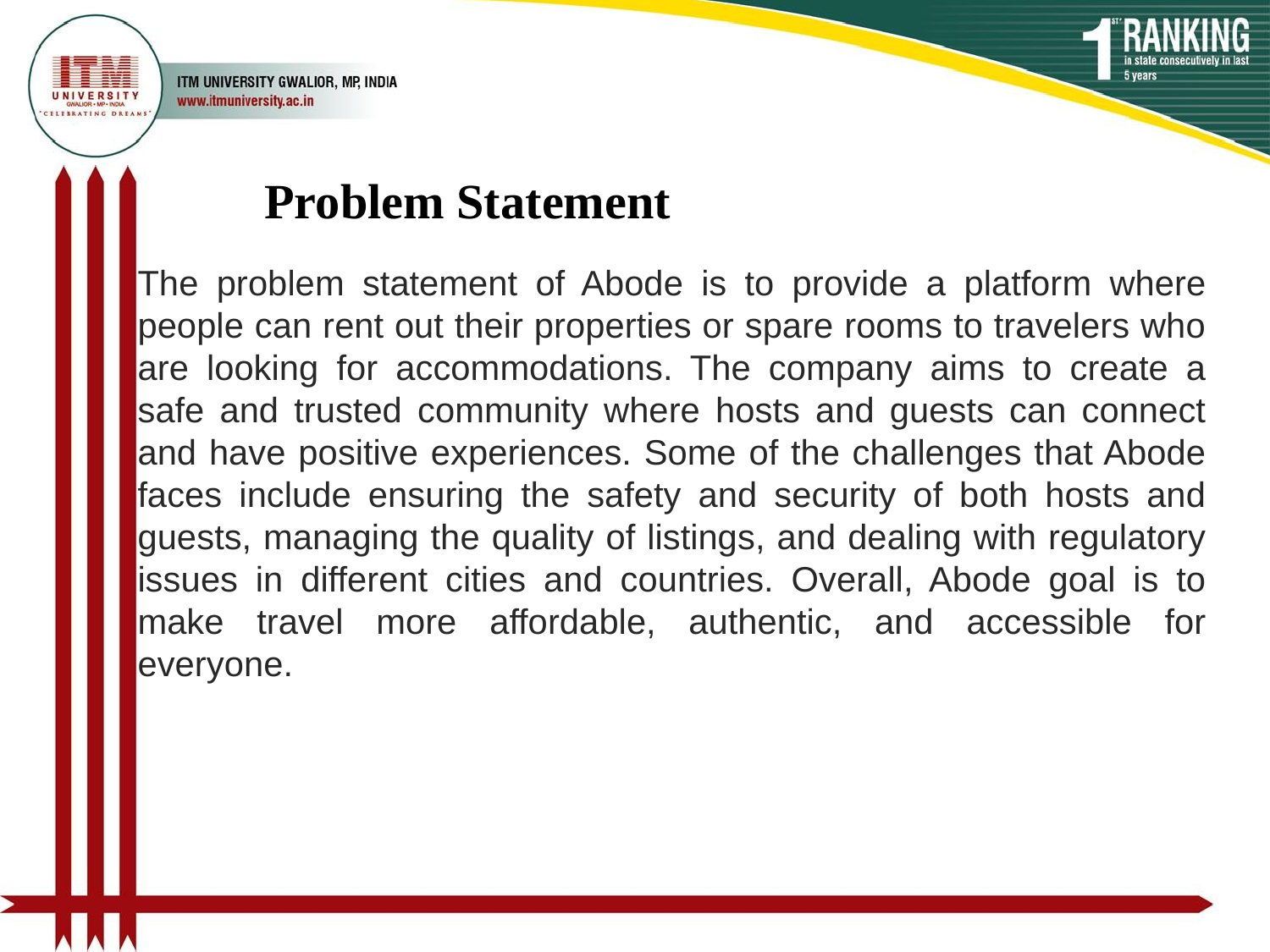

# Problem Statement

The problem statement of Abode is to provide a platform where people can rent out their properties or spare rooms to travelers who are looking for accommodations. The company aims to create a safe and trusted community where hosts and guests can connect and have positive experiences. Some of the challenges that Abode faces include ensuring the safety and security of both hosts and guests, managing the quality of listings, and dealing with regulatory issues in different cities and countries. Overall, Abode goal is to make travel more affordable, authentic, and accessible for everyone.